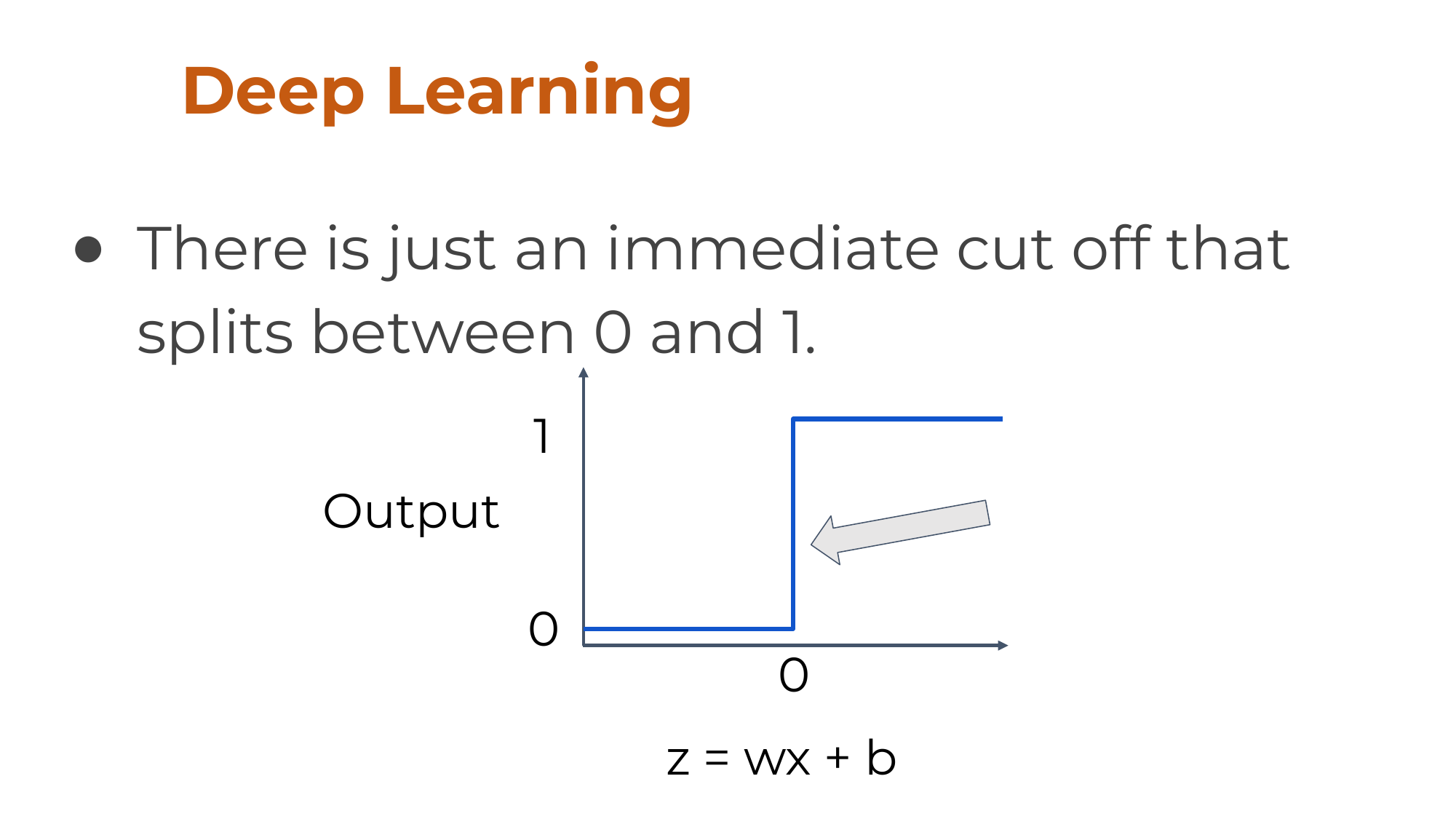

# Deep Learning

There is just an immediate cut off that splits between 0 and 1.
1
Output

0
0
z = wx + b